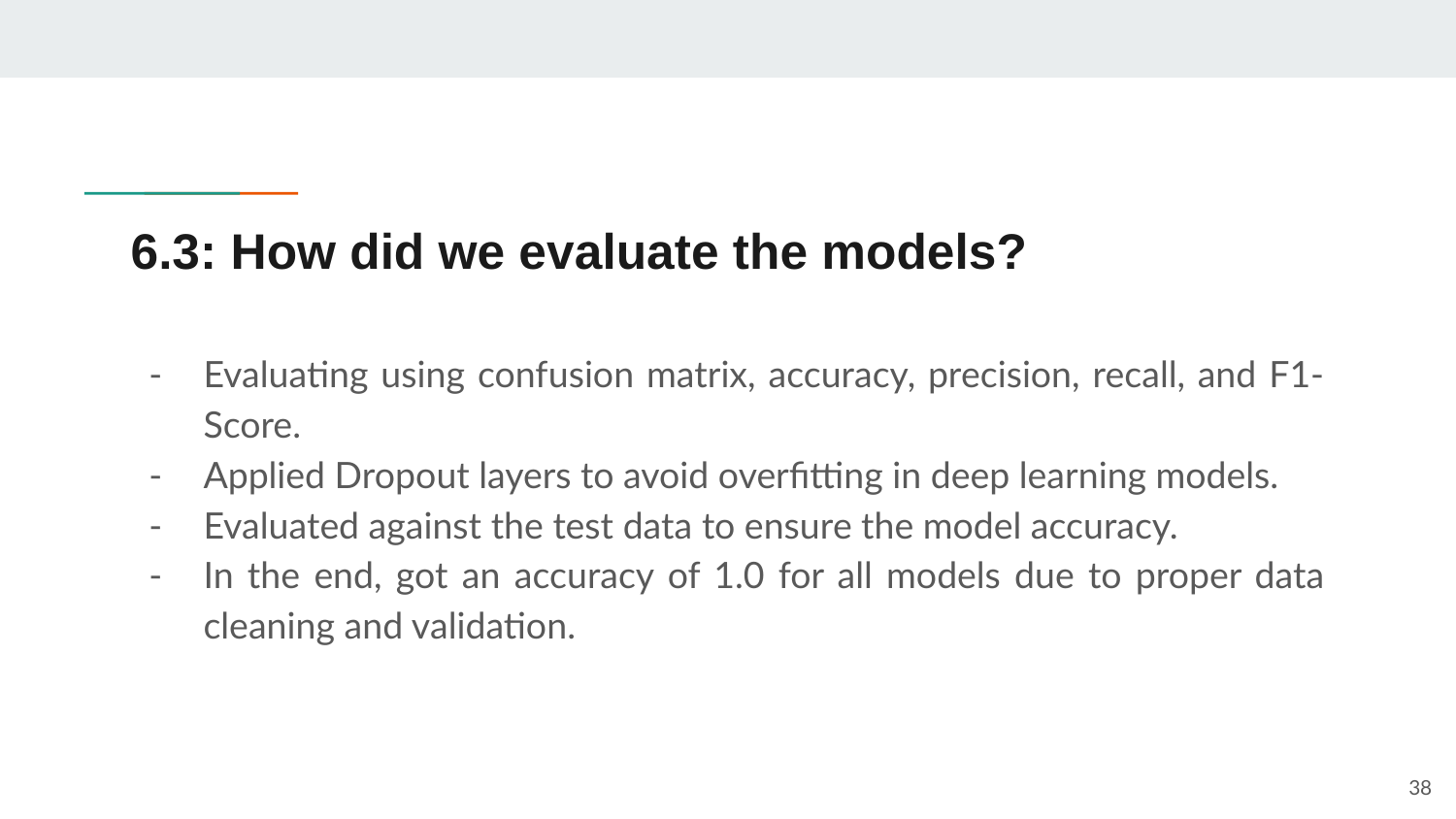

# 6.3: How did we evaluate the models?
Evaluating using confusion matrix, accuracy, precision, recall, and F1-Score.
Applied Dropout layers to avoid overfitting in deep learning models.
Evaluated against the test data to ensure the model accuracy.
In the end, got an accuracy of 1.0 for all models due to proper data cleaning and validation.
38